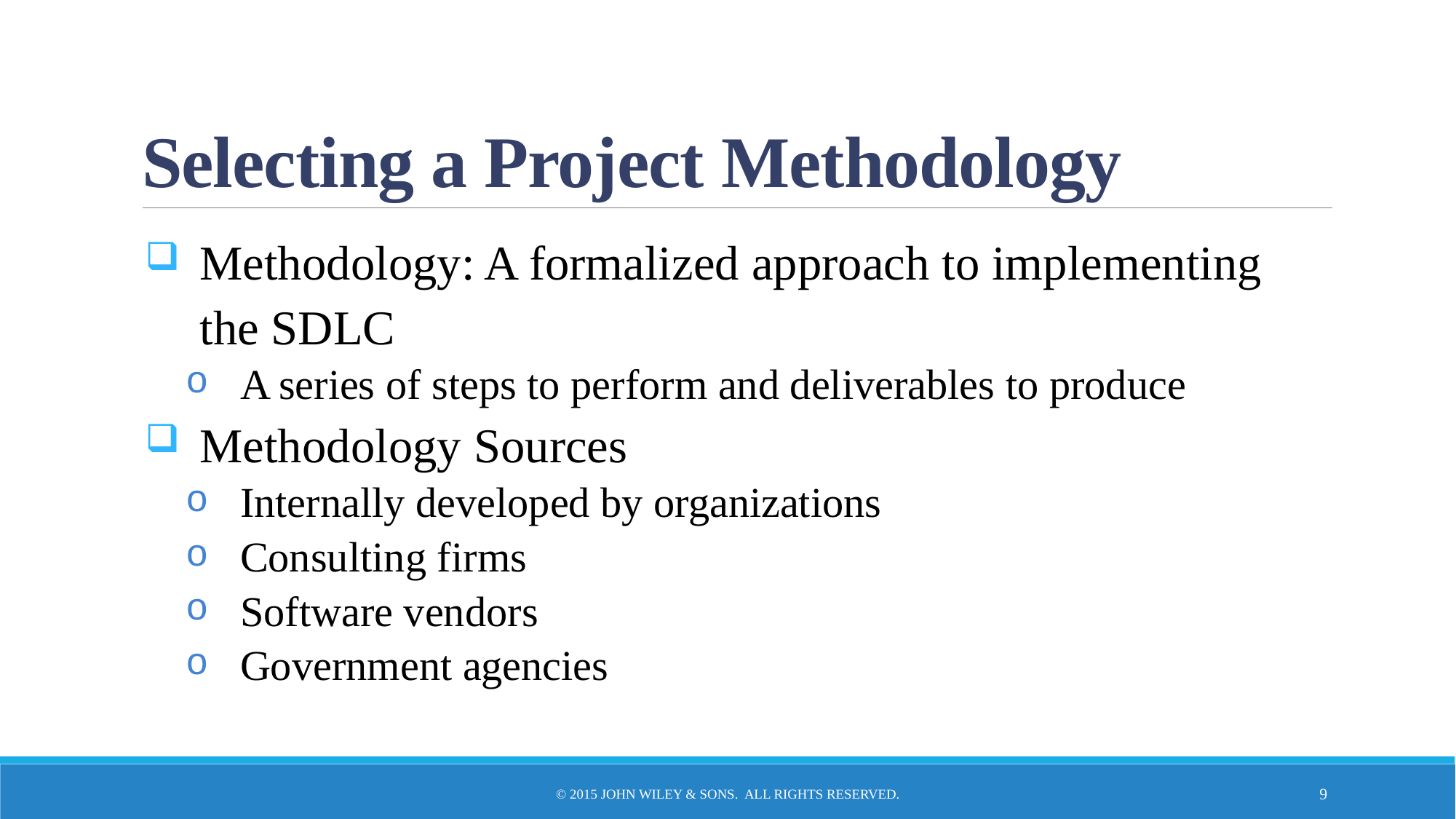

# Selecting a Project Methodology
Methodology: A formalized approach to implementing the SDLC
A series of steps to perform and deliverables to produce
Methodology Sources
Internally developed by organizations
Consulting firms
Software vendors
Government agencies

© 2015 John Wiley & Sons.  All Rights Reserved.
9